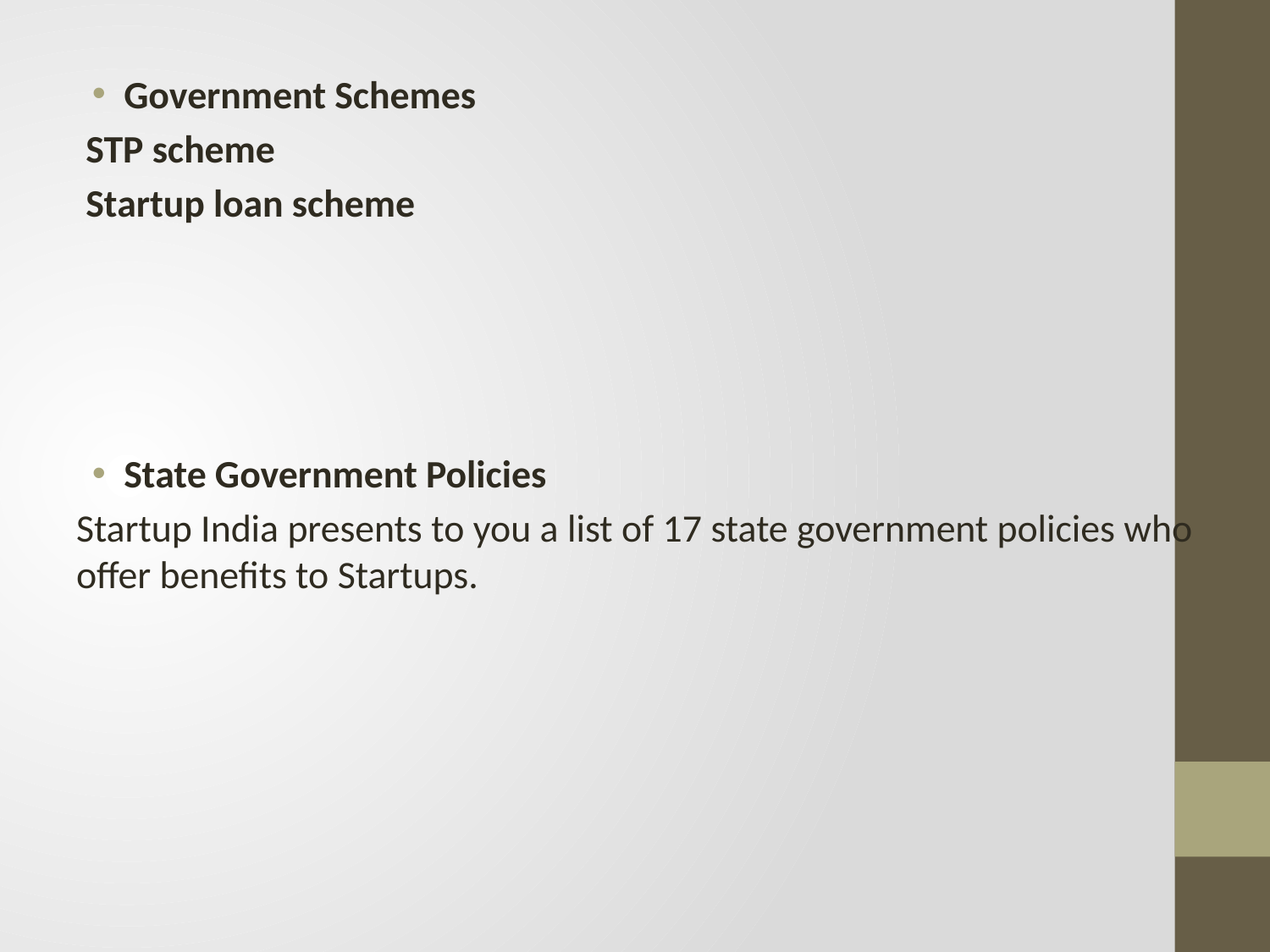

Government Schemes
STP scheme
Startup loan scheme

State Government Policies
Startup India presents to you a list of 17 state government policies who offer benefits to Startups.